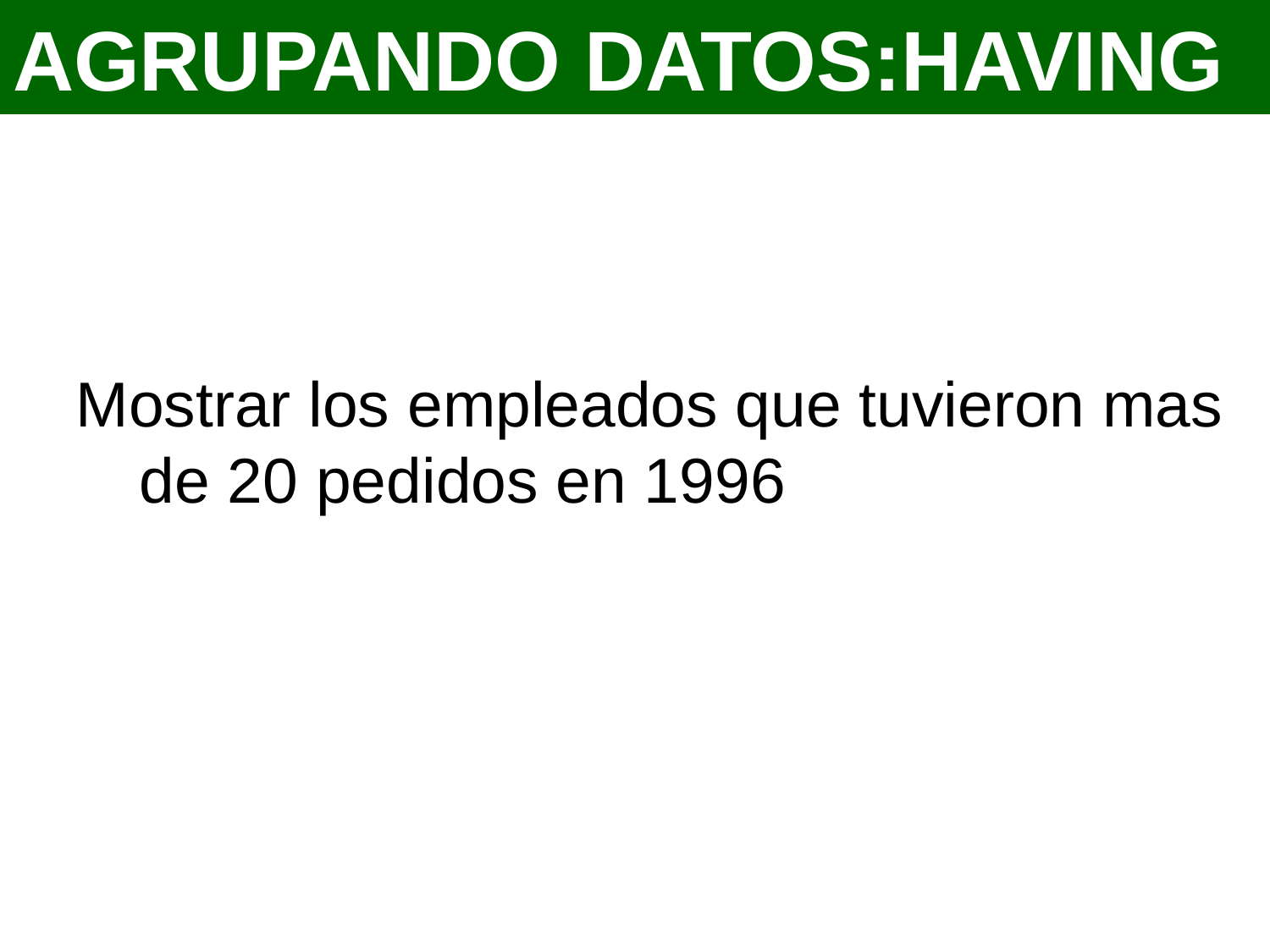

# AGRUPANDO DATOS:HAVING

Mostrar los empleados que tuvieron mas de 20 pedidos en 1996